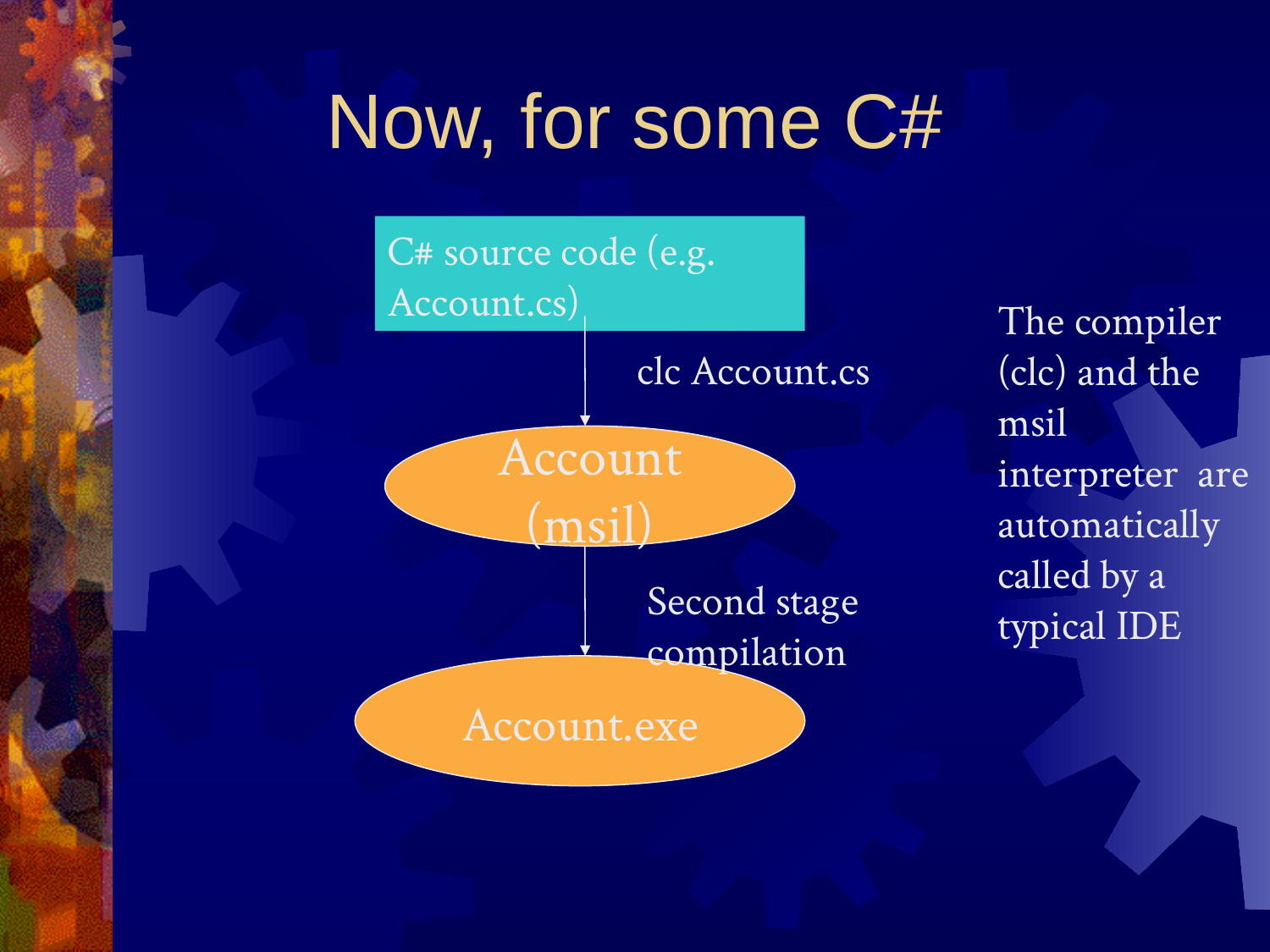

Now, for some C#
C# source code (e.g. Account.cs)‏
The compiler (clc) and the msil interpreter  are automatically called by a typical IDE
clc Account.cs
Account (msil)‏
Second stage compilation
Account.exe